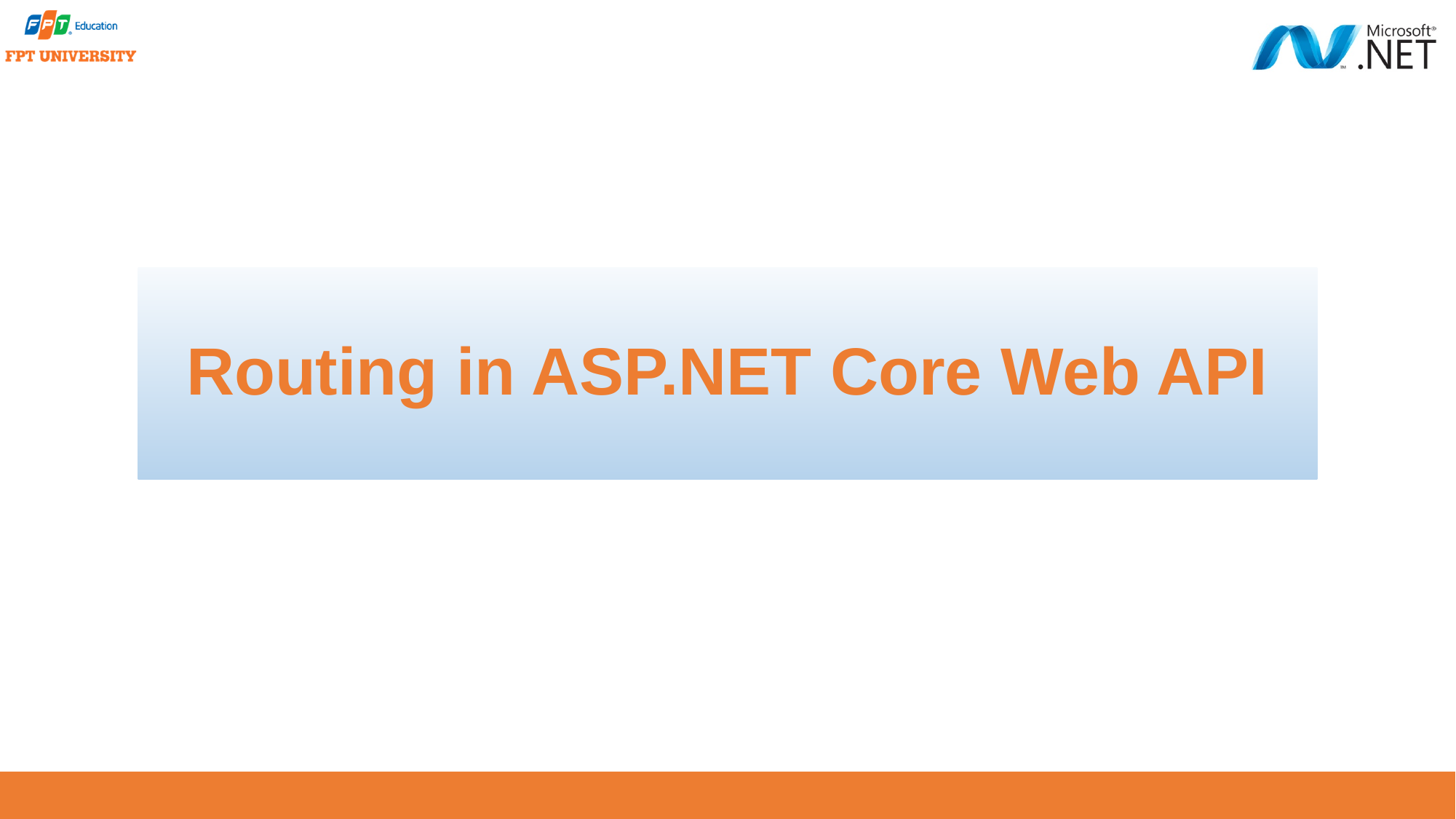

# Routing in ASP.NET Core Web API